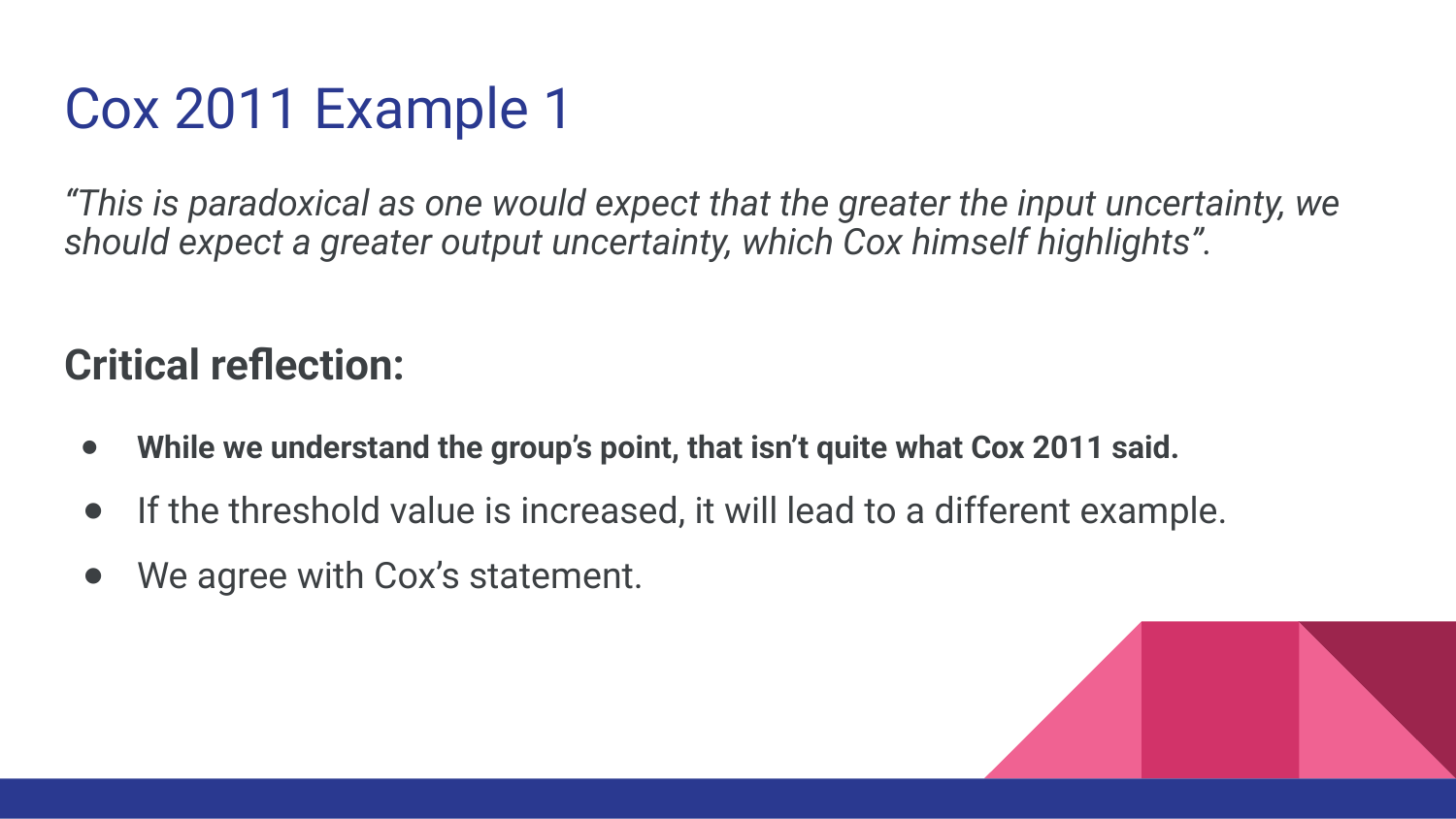

# Cox 2011 Example 1
“This is paradoxical as one would expect that the greater the input uncertainty, we should expect a greater output uncertainty, which Cox himself highlights”.

Critical reflection:
While we understand the group’s point, that isn’t quite what Cox 2011 said.
If the threshold value is increased, it will lead to a different example.
We agree with Cox’s statement.